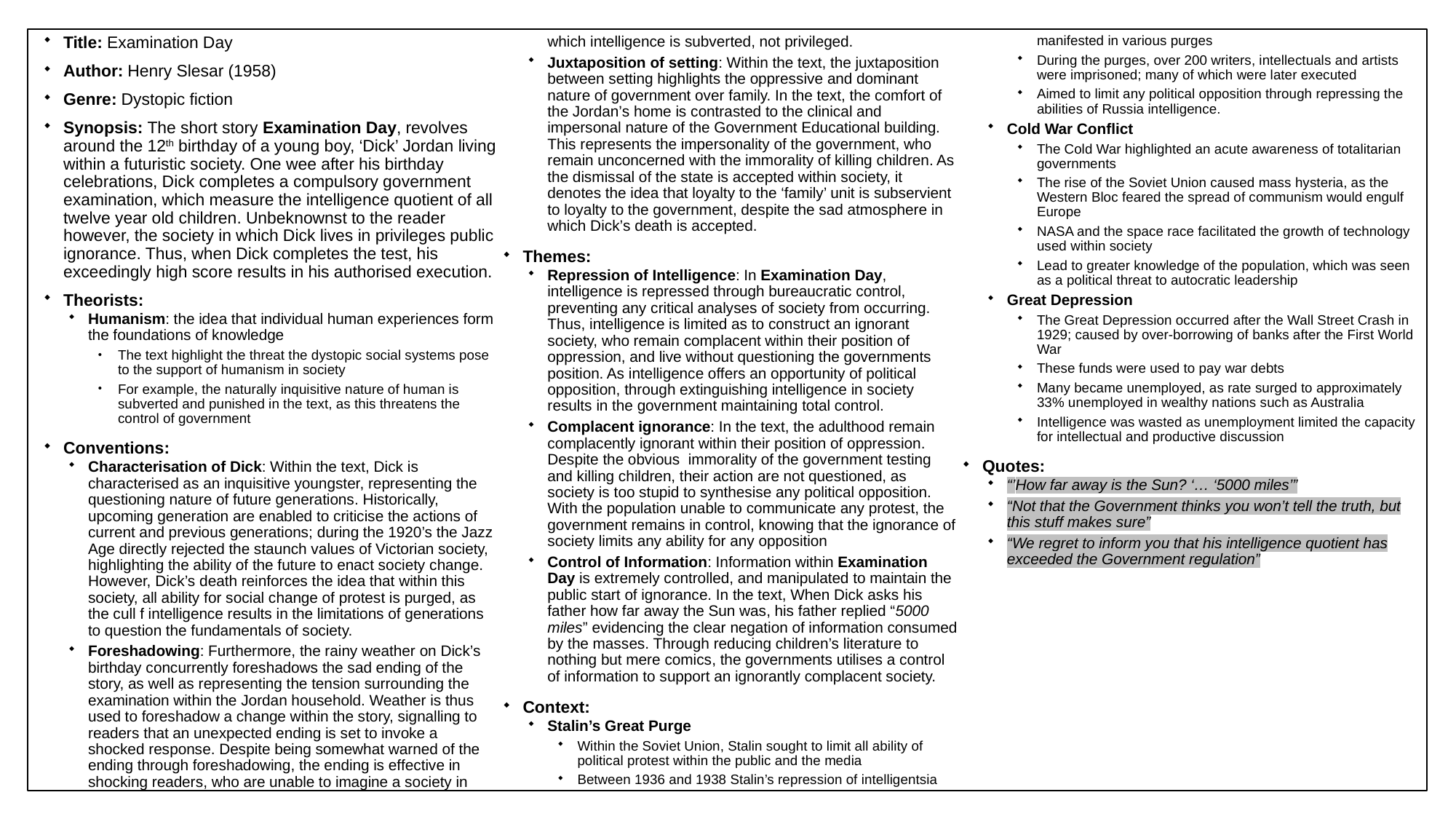

Title: Examination Day
Author: Henry Slesar (1958)
Genre: Dystopic fiction
Synopsis: The short story Examination Day, revolves around the 12th birthday of a young boy, ‘Dick’ Jordan living within a futuristic society. One wee after his birthday celebrations, Dick completes a compulsory government examination, which measure the intelligence quotient of all twelve year old children. Unbeknownst to the reader however, the society in which Dick lives in privileges public ignorance. Thus, when Dick completes the test, his exceedingly high score results in his authorised execution.
Theorists:
Humanism: the idea that individual human experiences form the foundations of knowledge
The text highlight the threat the dystopic social systems pose to the support of humanism in society
For example, the naturally inquisitive nature of human is subverted and punished in the text, as this threatens the control of government
Conventions:
Characterisation of Dick: Within the text, Dick is characterised as an inquisitive youngster, representing the questioning nature of future generations. Historically, upcoming generation are enabled to criticise the actions of current and previous generations; during the 1920’s the Jazz Age directly rejected the staunch values of Victorian society, highlighting the ability of the future to enact society change. However, Dick’s death reinforces the idea that within this society, all ability for social change of protest is purged, as the cull f intelligence results in the limitations of generations to question the fundamentals of society.
Foreshadowing: Furthermore, the rainy weather on Dick’s birthday concurrently foreshadows the sad ending of the story, as well as representing the tension surrounding the examination within the Jordan household. Weather is thus used to foreshadow a change within the story, signalling to readers that an unexpected ending is set to invoke a shocked response. Despite being somewhat warned of the ending through foreshadowing, the ending is effective in shocking readers, who are unable to imagine a society in which intelligence is subverted, not privileged.
Juxtaposition of setting: Within the text, the juxtaposition between setting highlights the oppressive and dominant nature of government over family. In the text, the comfort of the Jordan’s home is contrasted to the clinical and impersonal nature of the Government Educational building. This represents the impersonality of the government, who remain unconcerned with the immorality of killing children. As the dismissal of the state is accepted within society, it denotes the idea that loyalty to the ‘family’ unit is subservient to loyalty to the government, despite the sad atmosphere in which Dick’s death is accepted.
Themes:
Repression of Intelligence: In Examination Day, intelligence is repressed through bureaucratic control, preventing any critical analyses of society from occurring. Thus, intelligence is limited as to construct an ignorant society, who remain complacent within their position of oppression, and live without questioning the governments position. As intelligence offers an opportunity of political opposition, through extinguishing intelligence in society results in the government maintaining total control.
Complacent ignorance: In the text, the adulthood remain complacently ignorant within their position of oppression. Despite the obvious  immorality of the government testing and killing children, their action are not questioned, as society is too stupid to synthesise any political opposition. With the population unable to communicate any protest, the government remains in control, knowing that the ignorance of society limits any ability for any opposition
Control of Information: Information within Examination Day is extremely controlled, and manipulated to maintain the public start of ignorance. In the text, When Dick asks his father how far away the Sun was, his father replied “5000 miles” evidencing the clear negation of information consumed by the masses. Through reducing children’s literature to nothing but mere comics, the governments utilises a control of information to support an ignorantly complacent society.
Context:
Stalin’s Great Purge
Within the Soviet Union, Stalin sought to limit all ability of political protest within the public and the media
Between 1936 and 1938 Stalin’s repression of intelligentsia manifested in various purges
During the purges, over 200 writers, intellectuals and artists were imprisoned; many of which were later executed
Aimed to limit any political opposition through repressing the abilities of Russia intelligence.
Cold War Conflict
The Cold War highlighted an acute awareness of totalitarian governments
The rise of the Soviet Union caused mass hysteria, as the Western Bloc feared the spread of communism would engulf Europe
NASA and the space race facilitated the growth of technology used within society
Lead to greater knowledge of the population, which was seen as a political threat to autocratic leadership
Great Depression
The Great Depression occurred after the Wall Street Crash in 1929; caused by over-borrowing of banks after the First World War
These funds were used to pay war debts
Many became unemployed, as rate surged to approximately 33% unemployed in wealthy nations such as Australia
Intelligence was wasted as unemployment limited the capacity for intellectual and productive discussion
Quotes:
“’How far away is the Sun? ‘… ‘5000 miles’”
“Not that the Government thinks you won’t tell the truth, but this stuff makes sure”
“We regret to inform you that his intelligence quotient has exceeded the Government regulation”